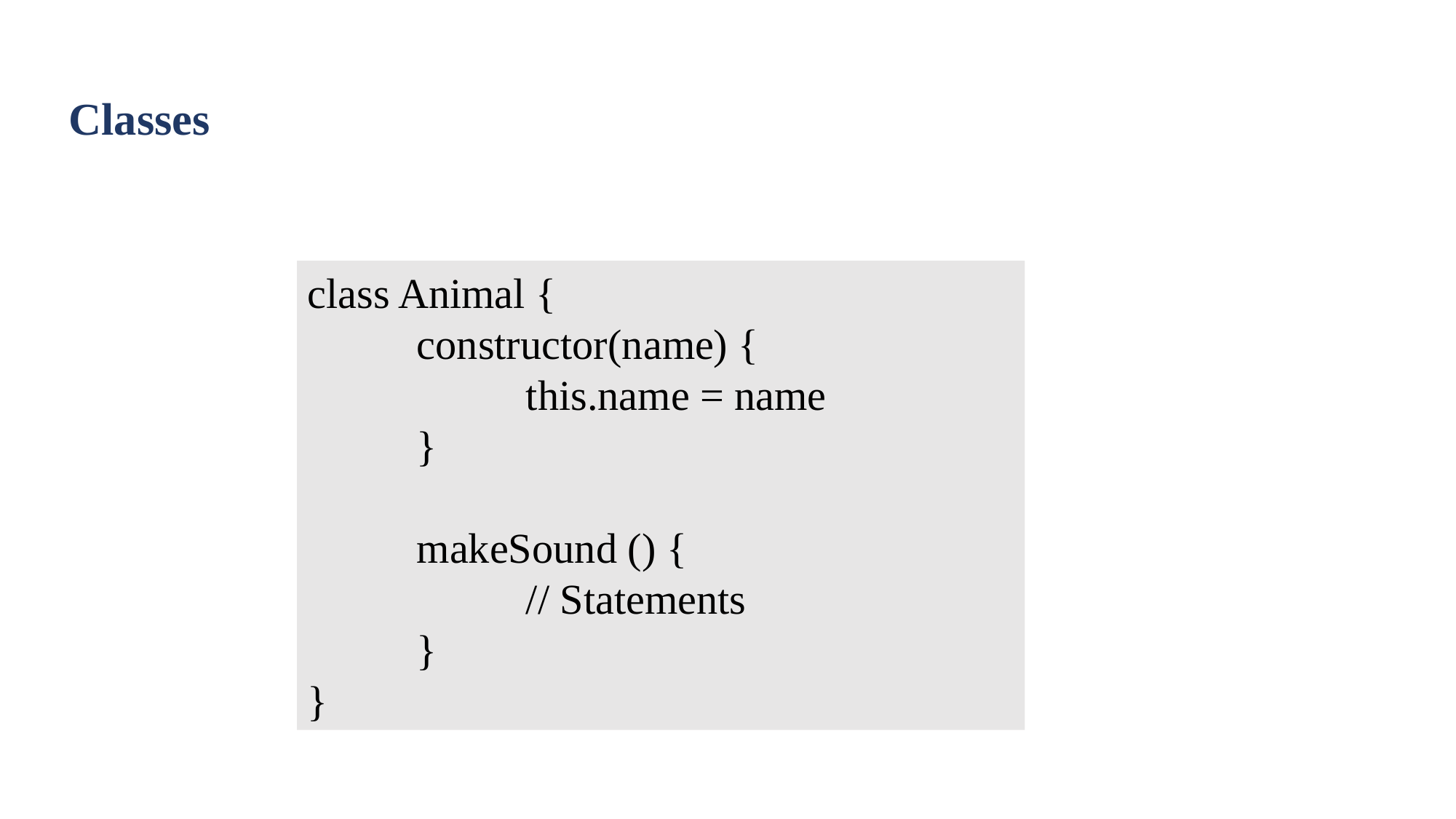

Classes
class Animal {
	constructor(name) {
		this.name = name
	}

	makeSound () {
		// Statements
	}
}